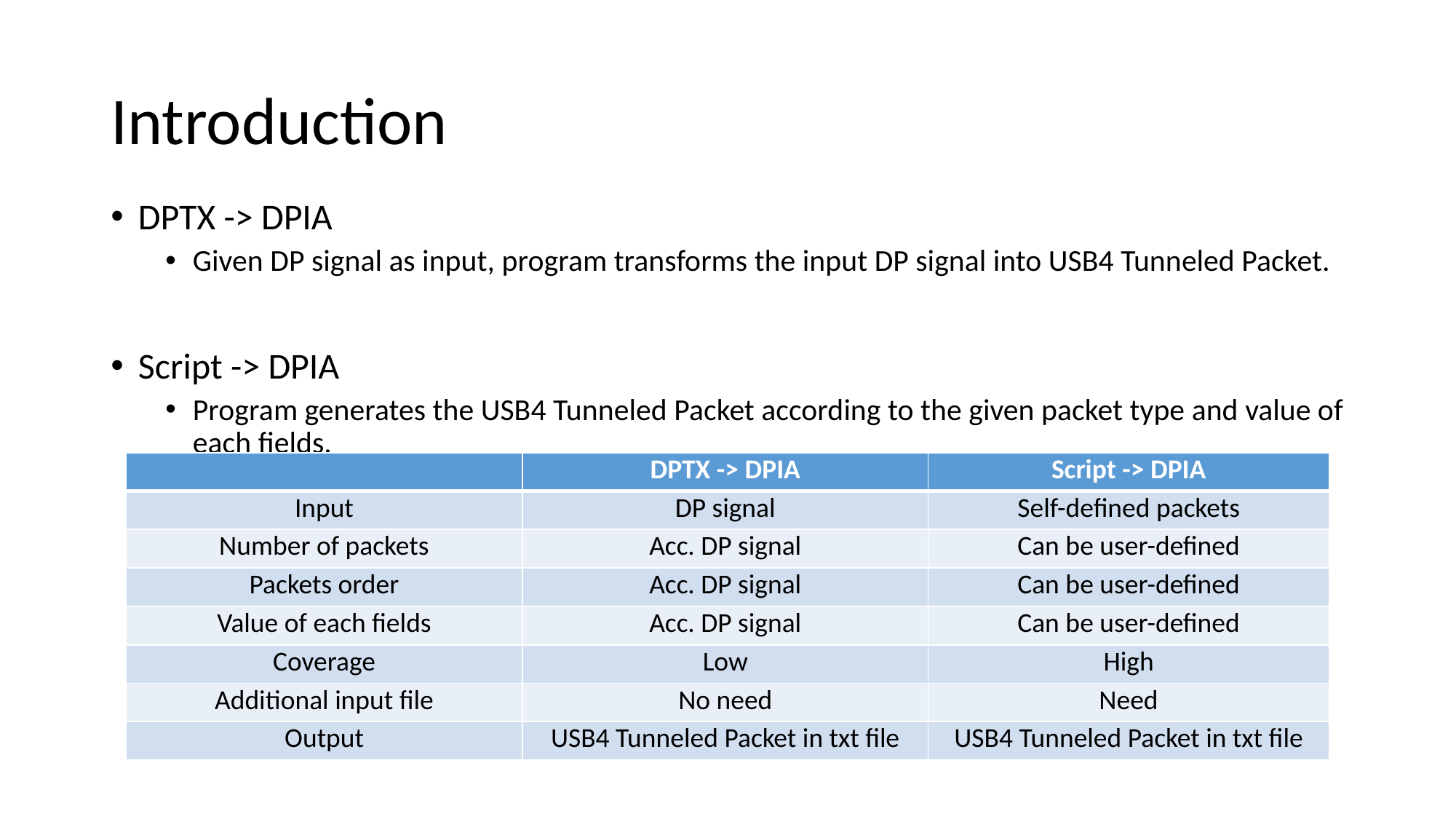

# Introduction
DPTX -> DPIA
Given DP signal as input, program transforms the input DP signal into USB4 Tunneled Packet.

Script -> DPIA
Program generates the USB4 Tunneled Packet according to the given packet type and value of each fields.
|  | DPTX -> DPIA | Script -> DPIA |
| --- | --- | --- |
| Input | DP signal | Self-defined packets |
| Number of packets | Acc. DP signal | Can be user-defined |
| Packets order | Acc. DP signal | Can be user-defined |
| Value of each fields | Acc. DP signal | Can be user-defined |
| Coverage | Low | High |
| Additional input file | No need | Need |
| Output | USB4 Tunneled Packet in txt file | USB4 Tunneled Packet in txt file |